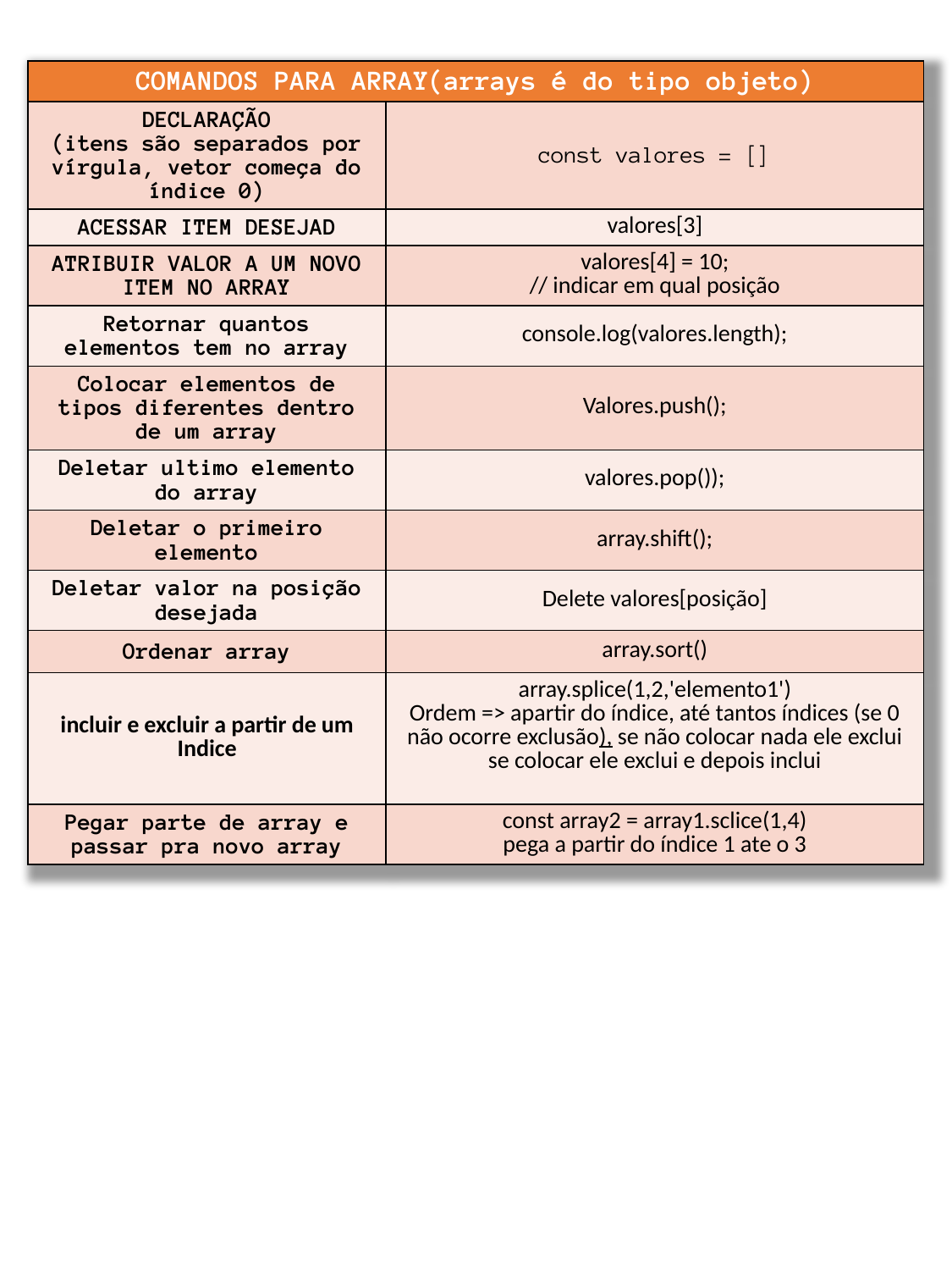

| COMANDOS PARA ARRAY(arrays é do tipo objeto) |  |
| --- | --- |
| DECLARAÇÃO (itens são separados por vírgula, vetor começa do índice 0) | const valores = [] |
| ACESSAR ITEM DESEJAD | valores[3] |
| ATRIBUIR VALOR A UM NOVO ITEM NO ARRAY | valores[4] = 10; // indicar em qual posição |
| Retornar quantos elementos tem no array | console.log(valores.length); |
| Colocar elementos de tipos diferentes dentro de um array | Valores.push(); |
| Deletar ultimo elemento do array | valores.pop()); |
| Deletar o primeiro elemento | array.shift(); |
| Deletar valor na posição desejada | Delete valores[posição] |
| Ordenar array | array.sort() |
| incluir e excluir a partir de um Indice | array.splice(1,2,'elemento1') Ordem => apartir do índice, até tantos índices (se 0 não ocorre exclusão), se não colocar nada ele exclui se colocar ele exclui e depois inclui |
| Pegar parte de array e passar pra novo array | const array2 = array1.sclice(1,4) pega a partir do índice 1 ate o 3 |